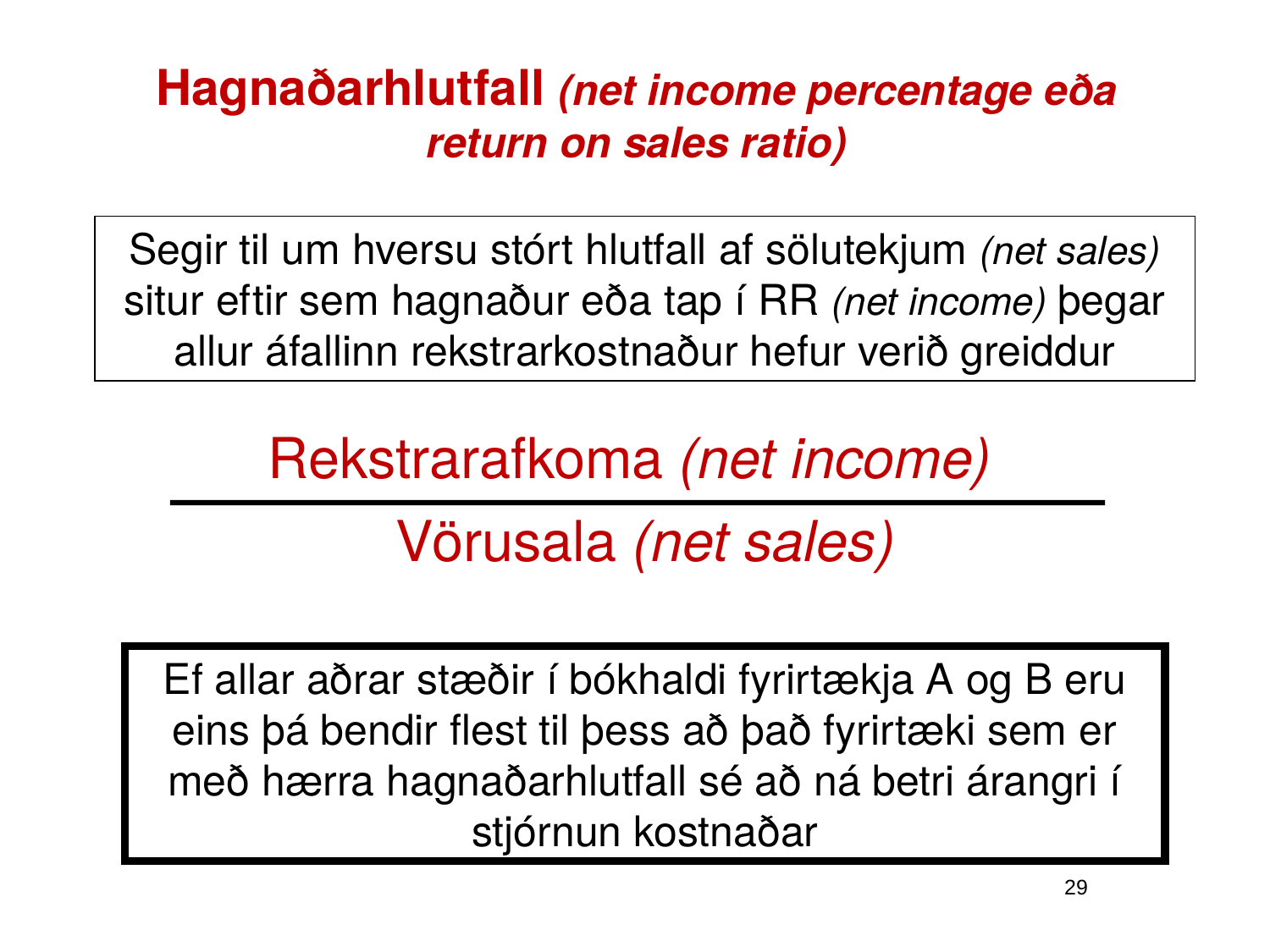

# Hagnaðarhlutfall (net income percentage eða return on sales ratio)
Segir til um hversu stórt hlutfall af sölutekjum (net sales) situr eftir sem hagnaður eða tap í RR (net income) þegar allur áfallinn rekstrarkostnaður hefur verið greiddur
Rekstrarafkoma (net income)
Vörusala (net sales)

Ef allar aðrar stæðir í bókhaldi fyrirtækja A og B eru eins þá bendir flest til þess að það fyrirtæki sem er með hærra hagnaðarhlutfall sé að ná betri árangri í stjórnun kostnaðar
29